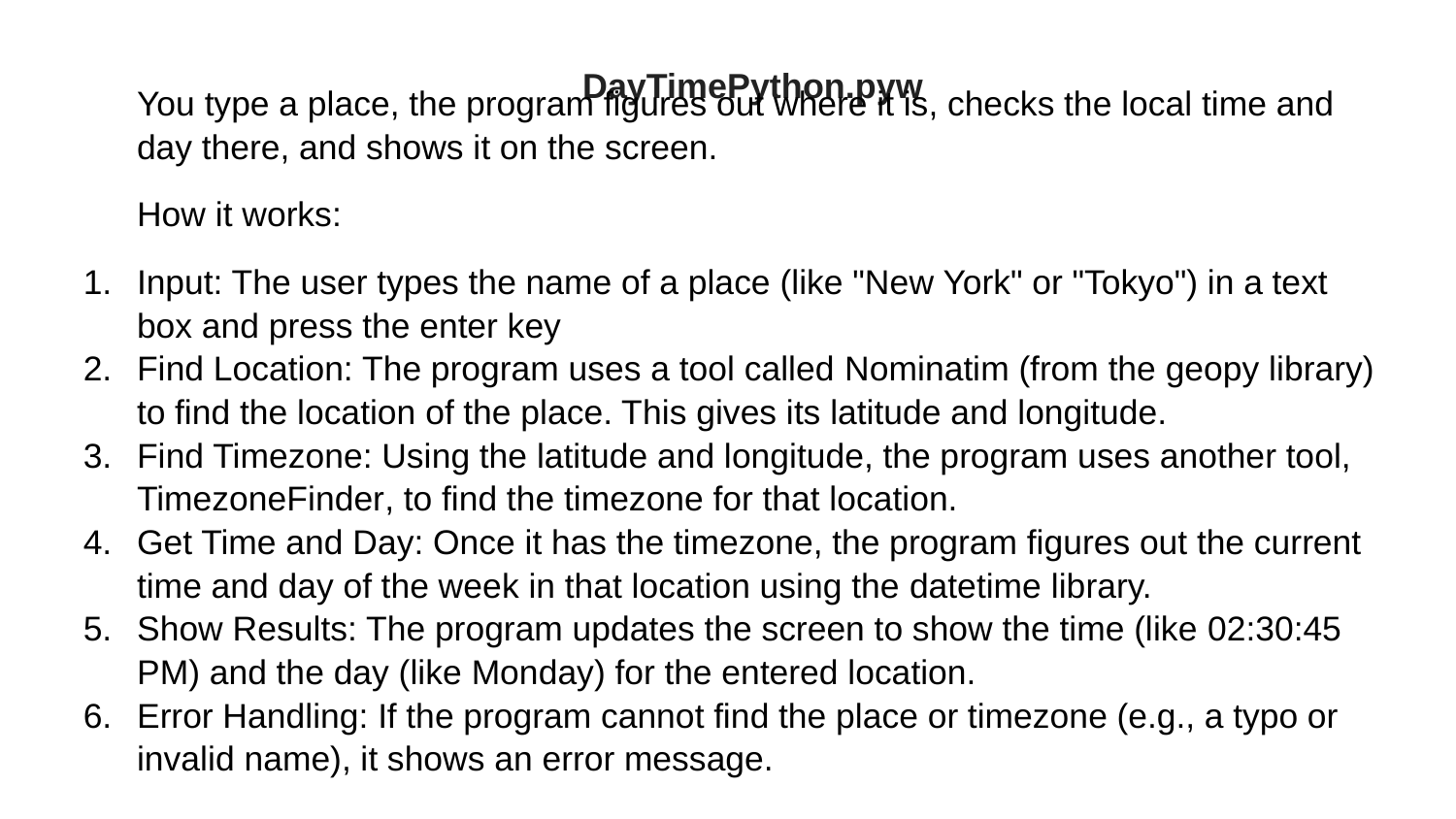

# DayTimePython.pyw
You type a place, the program figures out where it is, checks the local time and day there, and shows it on the screen.
How it works:
Input: The user types the name of a place (like "New York" or "Tokyo") in a text box and press the enter key
Find Location: The program uses a tool called Nominatim (from the geopy library) to find the location of the place. This gives its latitude and longitude.
Find Timezone: Using the latitude and longitude, the program uses another tool, TimezoneFinder, to find the timezone for that location.
Get Time and Day: Once it has the timezone, the program figures out the current time and day of the week in that location using the datetime library.
Show Results: The program updates the screen to show the time (like 02:30:45 PM) and the day (like Monday) for the entered location.
Error Handling: If the program cannot find the place or timezone (e.g., a typo or invalid name), it shows an error message.